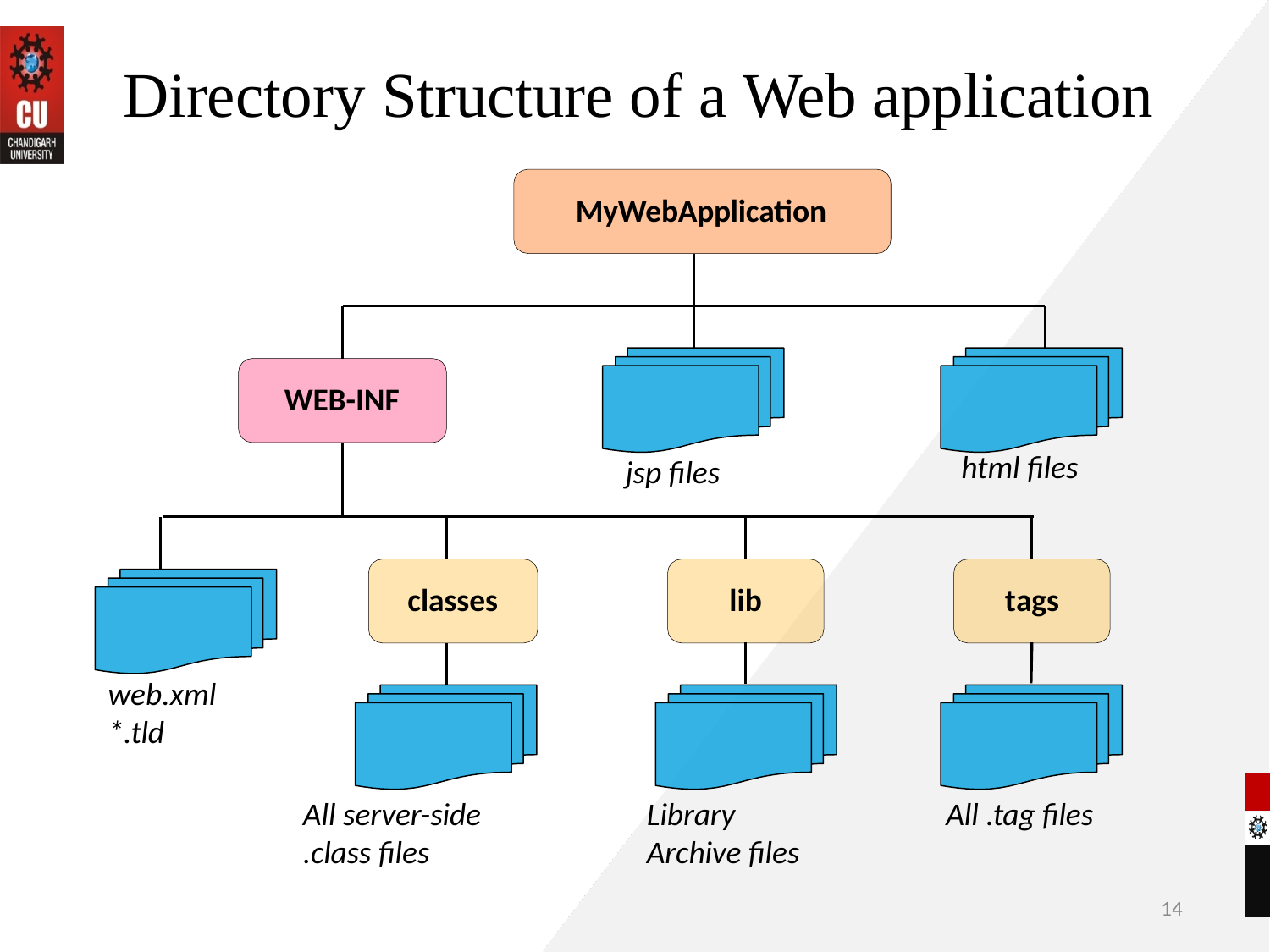

# Directory Structure of a Web application

MyWebApplication

WEB-INF
html files
jsp files

classes
lib
tags
web.xml
*.tld
All server-side
.class files
Library  Archive files
All .tag files
14